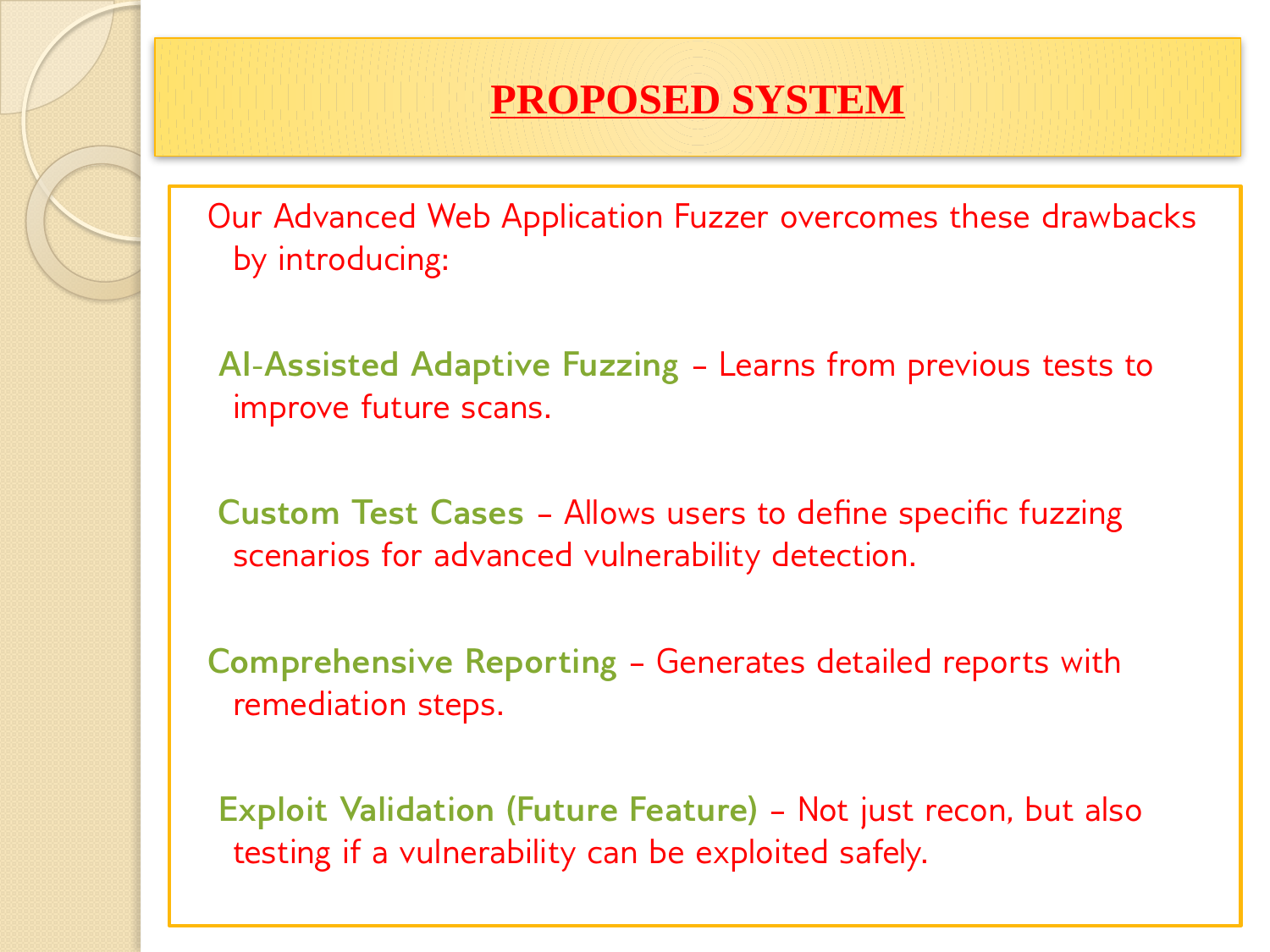

# PROPOSED SYSTEM
Our Advanced Web Application Fuzzer overcomes these drawbacks by introducing:

 AI-Assisted Adaptive Fuzzing – Learns from previous tests to improve future scans.

 Custom Test Cases – Allows users to define specific fuzzing scenarios for advanced vulnerability detection.

Comprehensive Reporting – Generates detailed reports with remediation steps.

 Exploit Validation (Future Feature) – Not just recon, but also testing if a vulnerability can be exploited safely.